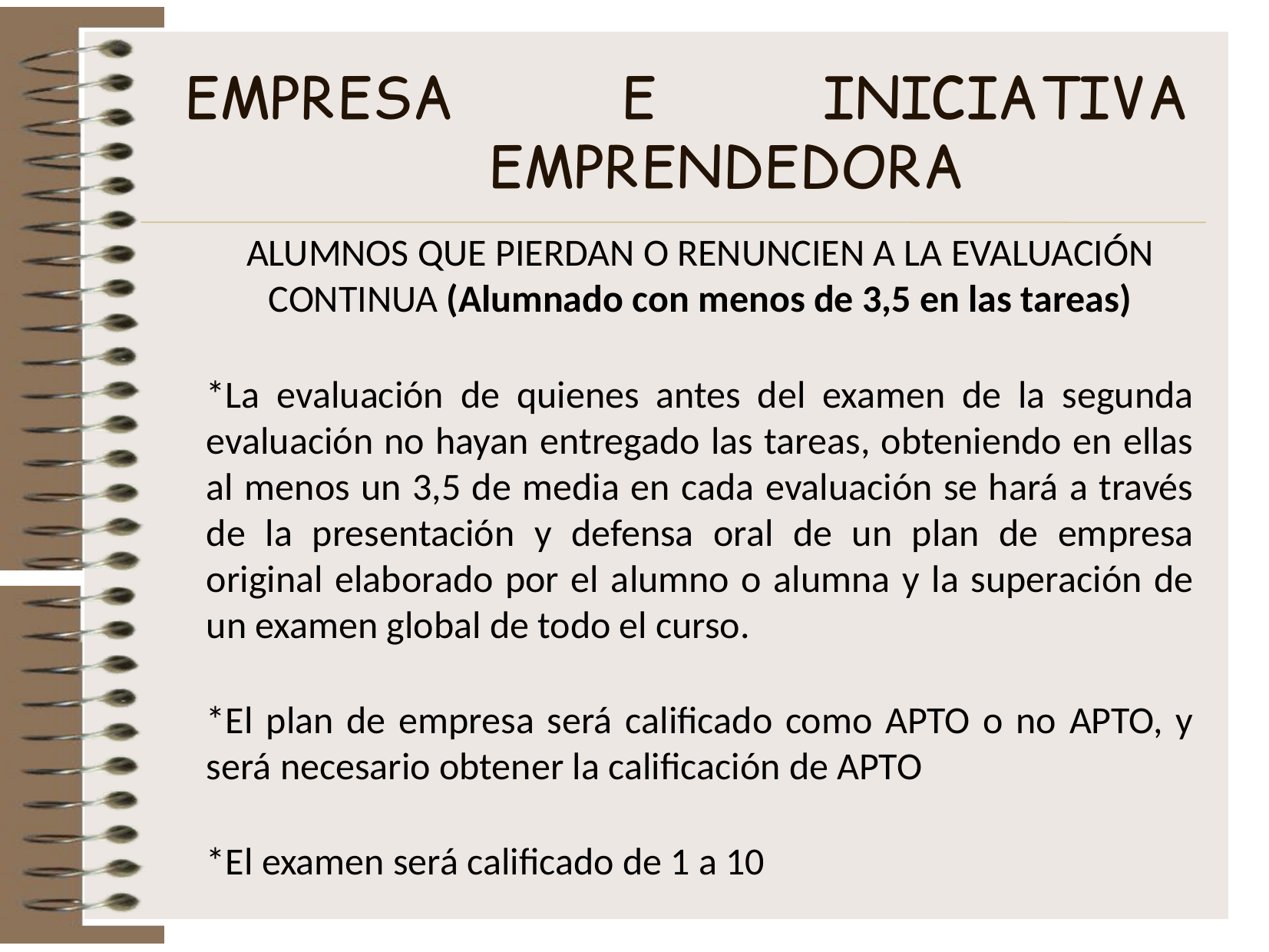

EMPRESA E INICIATIVA EMPRENDEDORA
ALUMNOS QUE PIERDAN O RENUNCIEN A LA EVALUACIÓN CONTINUA (Alumnado con menos de 3,5 en las tareas)

*La evaluación de quienes antes del examen de la segunda evaluación no hayan entregado las tareas, obteniendo en ellas al menos un 3,5 de media en cada evaluación se hará a través de la presentación y defensa oral de un plan de empresa original elaborado por el alumno o alumna y la superación de un examen global de todo el curso.

*El plan de empresa será calificado como APTO o no APTO, y será necesario obtener la calificación de APTO

*El examen será calificado de 1 a 10